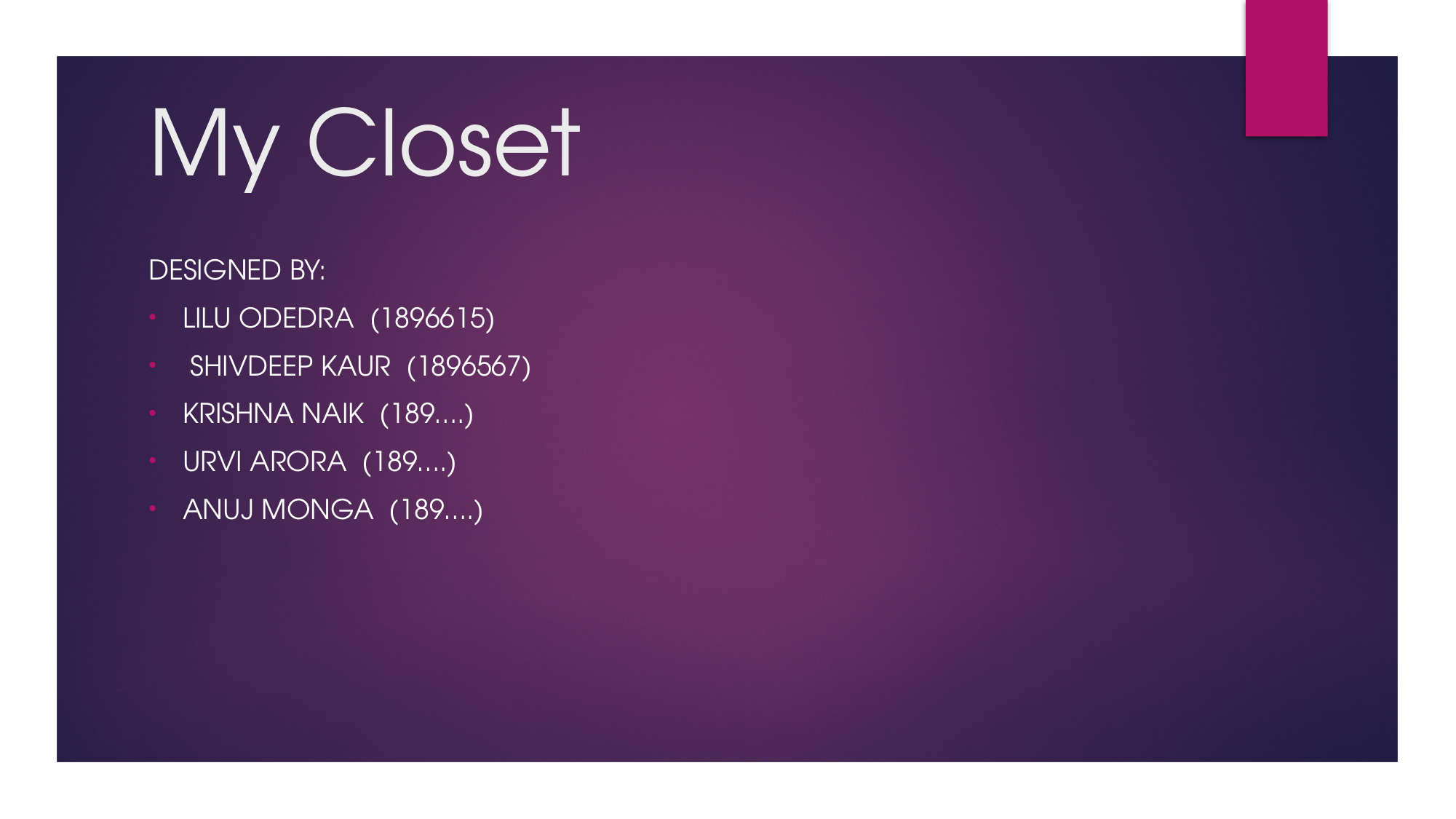

# My Closet

Designed by:
Lilu odedra  (1896615)
 Shivdeep kaur  (1896567)
Krishna naik  (189….)
Urvi arora  (189….)
Anuj monga  (189….)